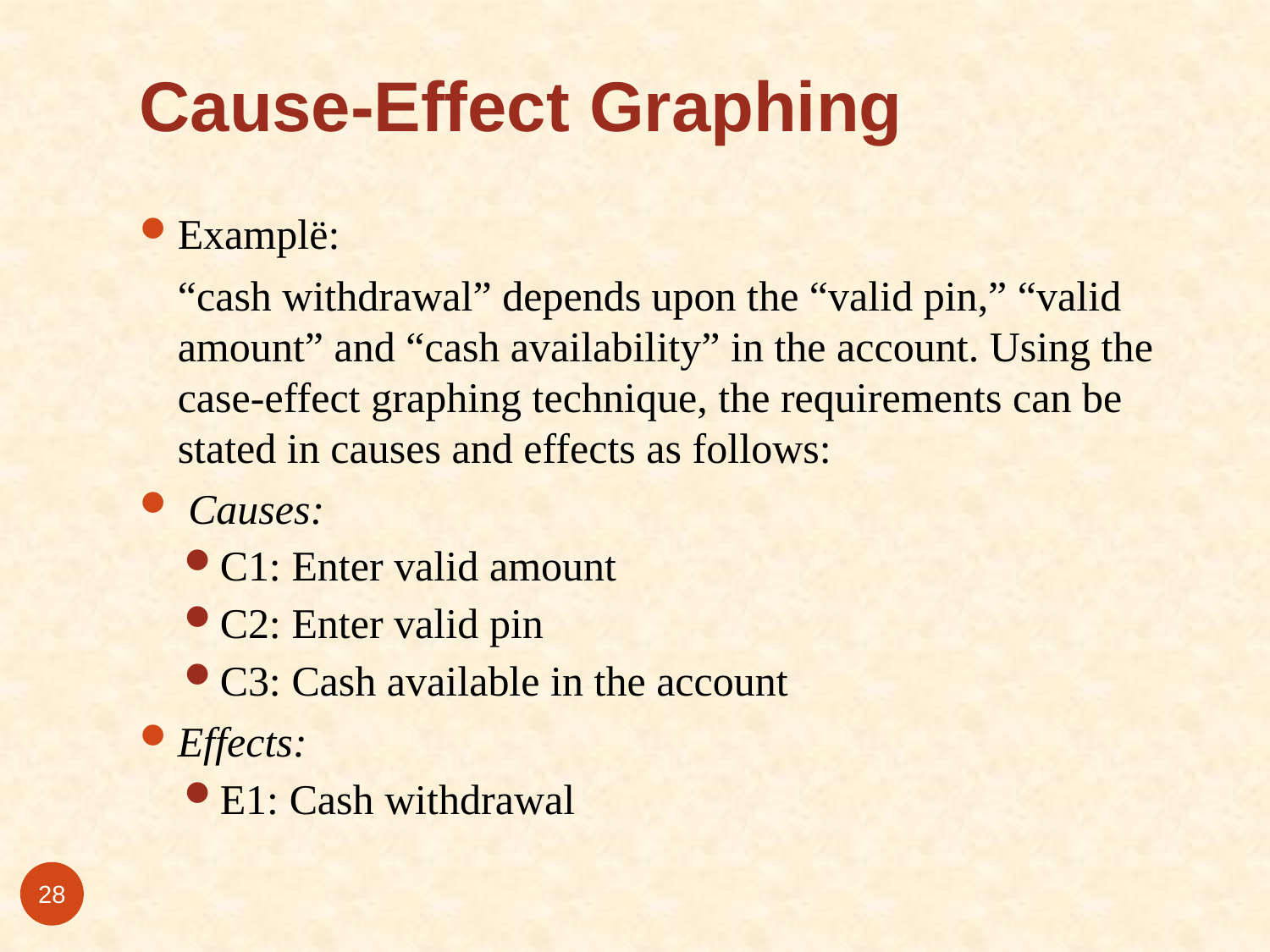

# Cause-Effect Graphing
Examplë:
	“cash withdrawal” depends upon the “valid pin,” “valid amount” and “cash availability” in the account. Using the case-effect graphing technique, the requirements can be stated in causes and effects as follows:
 Causes:
C1: Enter valid amount
C2: Enter valid pin
C3: Cash available in the account
Effects:
E1: Cash withdrawal

28